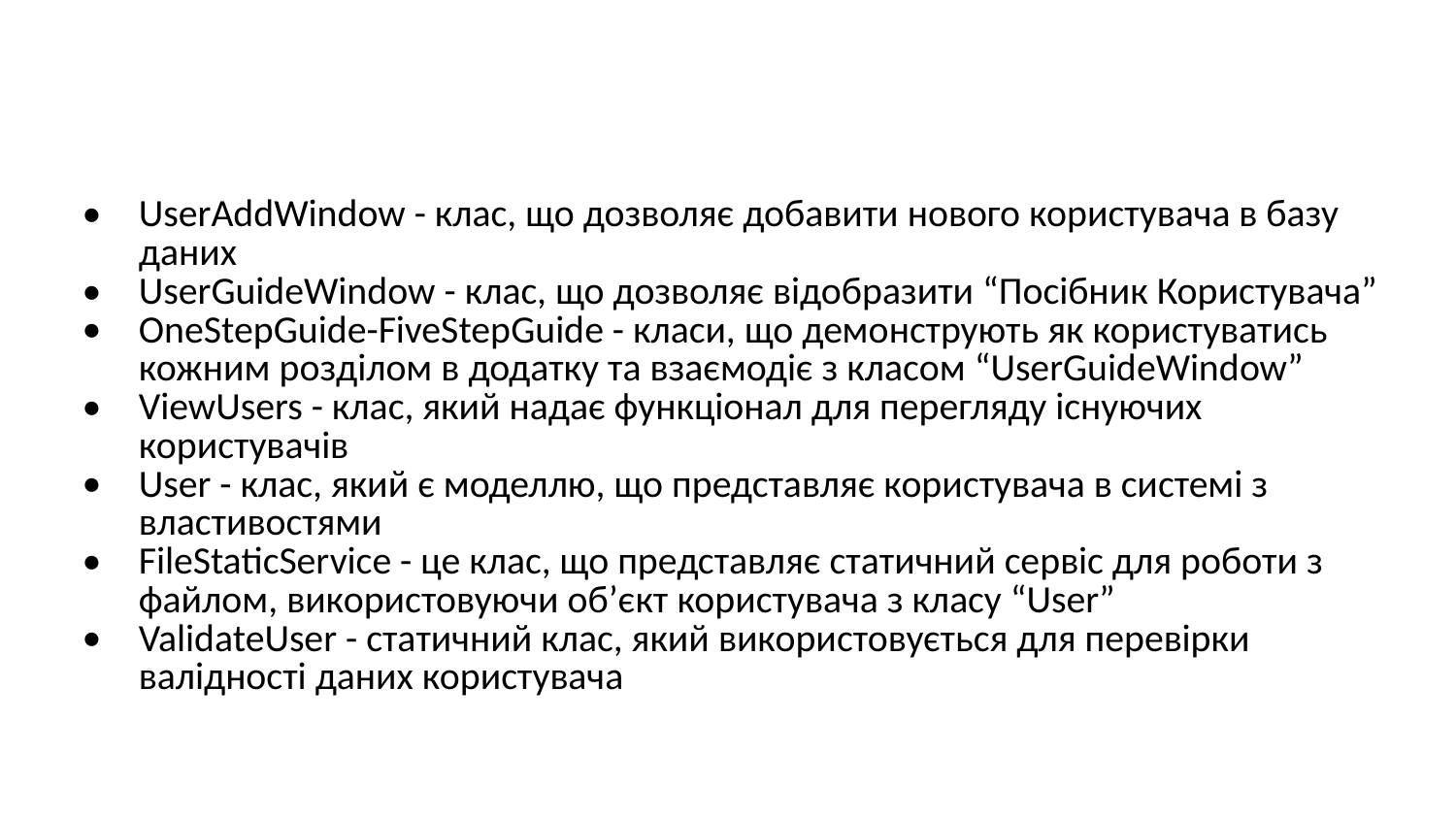

UserAddWindow - клас, що дозволяє добавити нового користувача в базу даних
UserGuideWindow - клас, що дозволяє відобразити “Посібник Користувача”
OneStepGuide-FiveStepGuide - класи, що демонструють як користуватись кожним розділом в додатку та взаємодіє з класом “UserGuideWindow”
ViewUsers - клас, який надає функціонал для перегляду існуючих користувачів
User - клас, який є моделлю, що представляє користувача в системі з властивостями
FileStaticService - це клас, що представляє статичний сервіс для роботи з файлом, використовуючи об’єкт користувача з класу “User”
ValidateUser - статичний клас, який використовується для перевірки валідності даних користувача